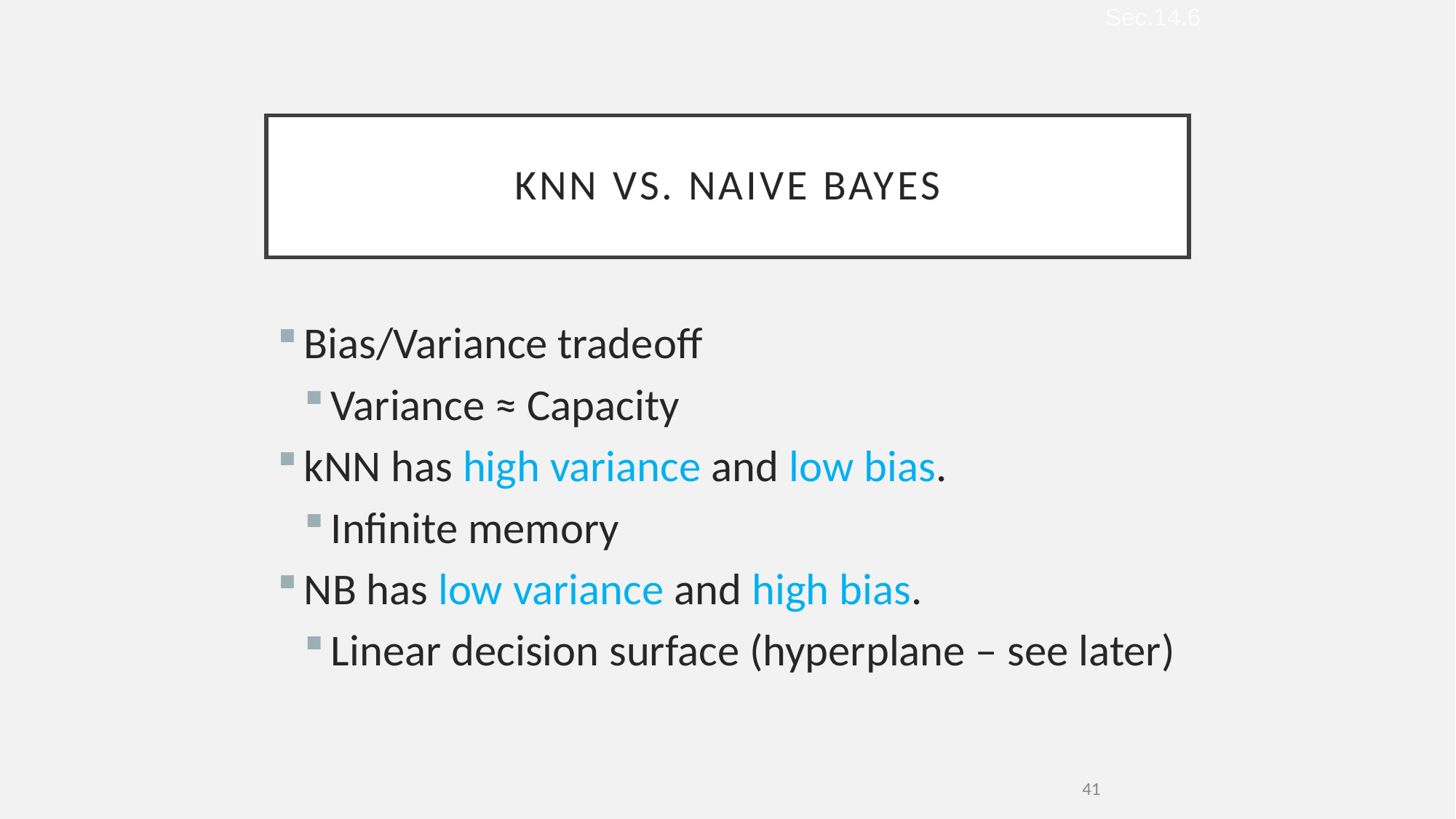

Sec.14.6
# kNN vs. Naive Bayes
Bias/Variance tradeoff
Variance ≈ Capacity
kNN has high variance and low bias.
Infinite memory
NB has low variance and high bias.
Linear decision surface (hyperplane – see later)
41